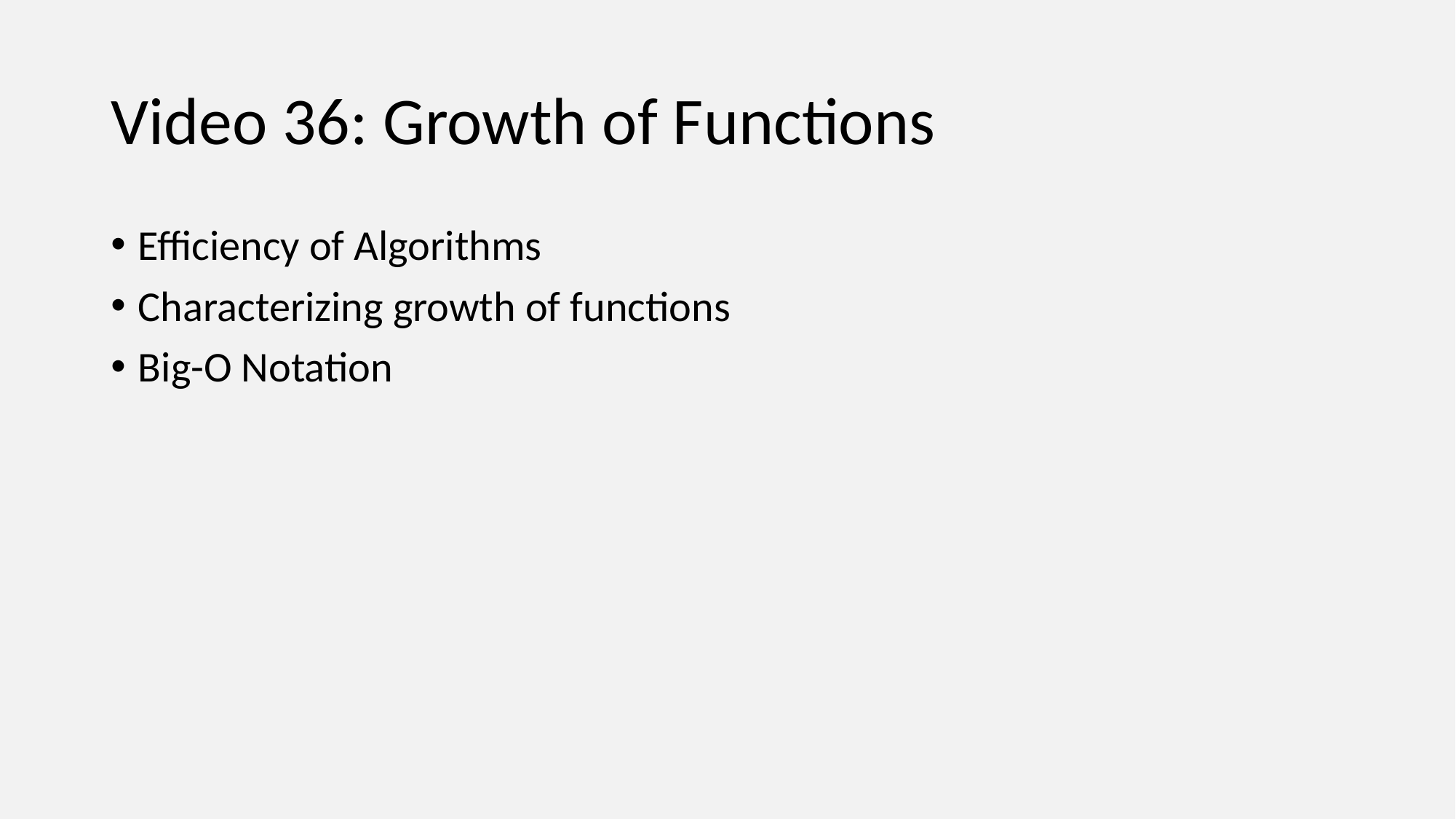

# Video 36: Growth of Functions
Efficiency of Algorithms
Characterizing growth of functions
Big-O Notation